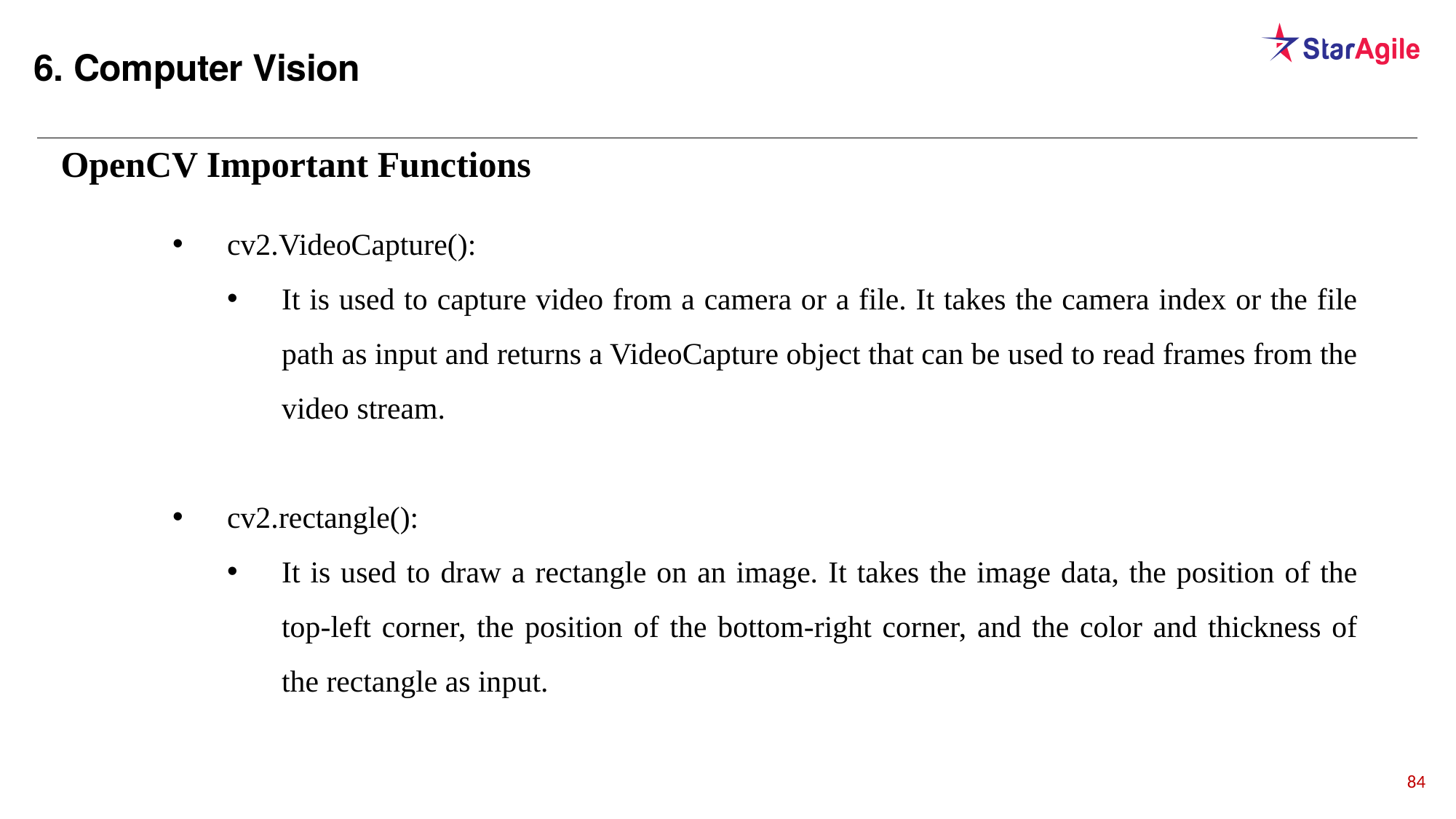

6. Computer Vision
OpenCV Important Functions
cv2.VideoCapture():
It is used to capture video from a camera or a file. It takes the camera index or the file path as input and returns a VideoCapture object that can be used to read frames from the video stream.

cv2.rectangle():
It is used to draw a rectangle on an image. It takes the image data, the position of the top-left corner, the position of the bottom-right corner, and the color and thickness of the rectangle as input.